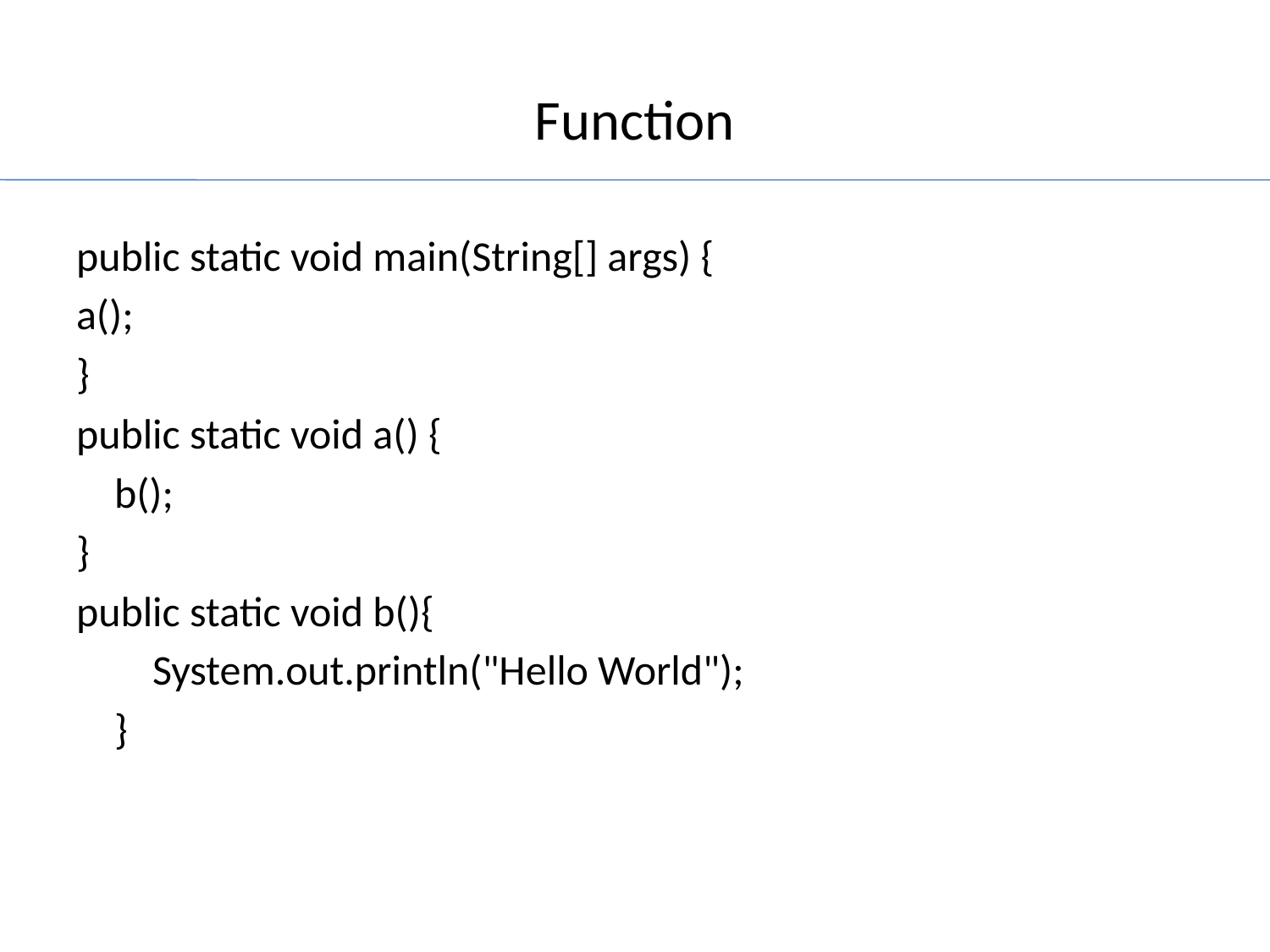

# Function
public static void main(String[] args) {
a();
}
public static void a() {
    b();
}
public static void b(){
        System.out.println("Hello World");
    }